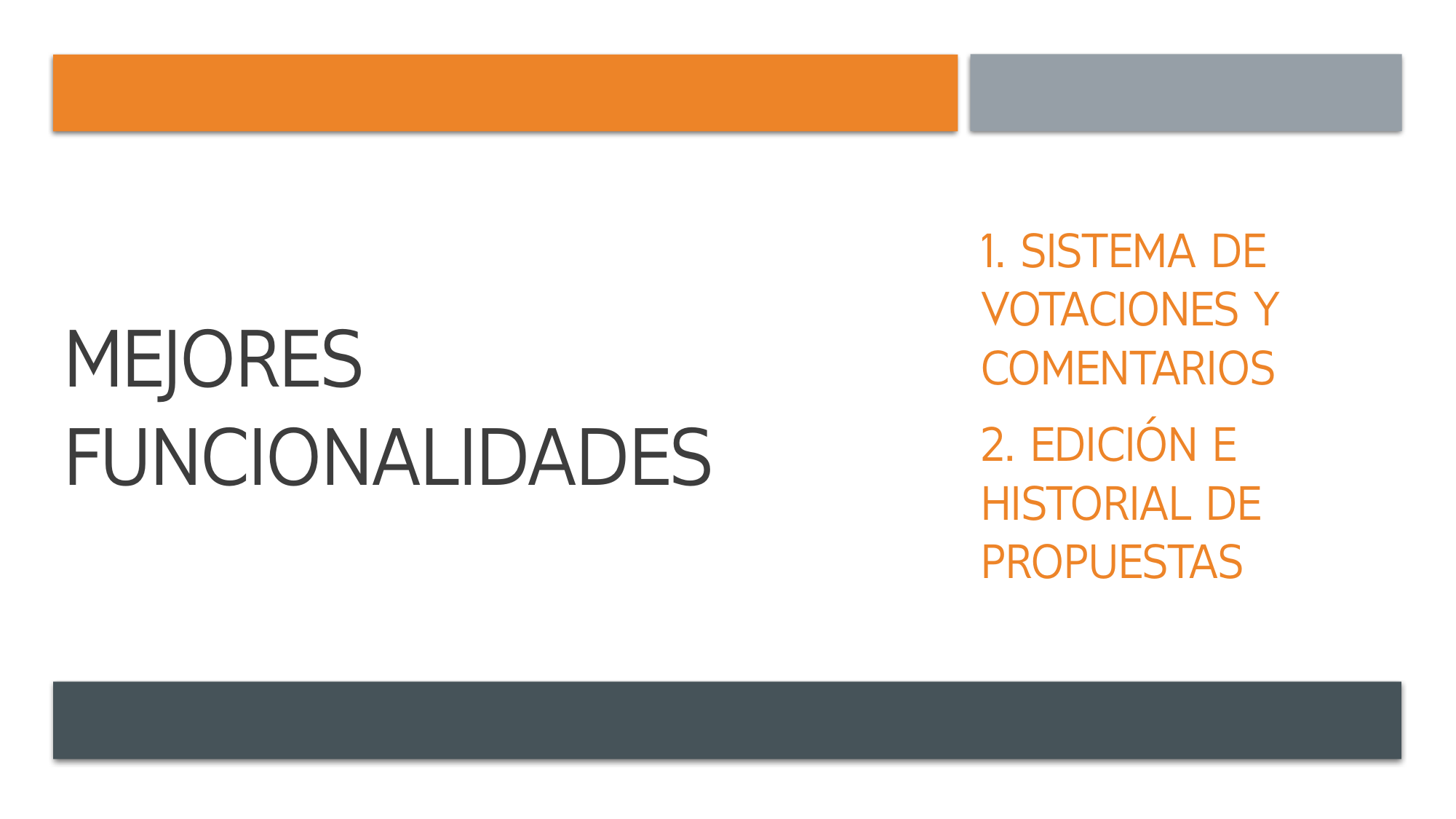

# Mejores Funcionalidades
1. Sistema de votaciones y comentarios
2. Edición e historial de propuestas